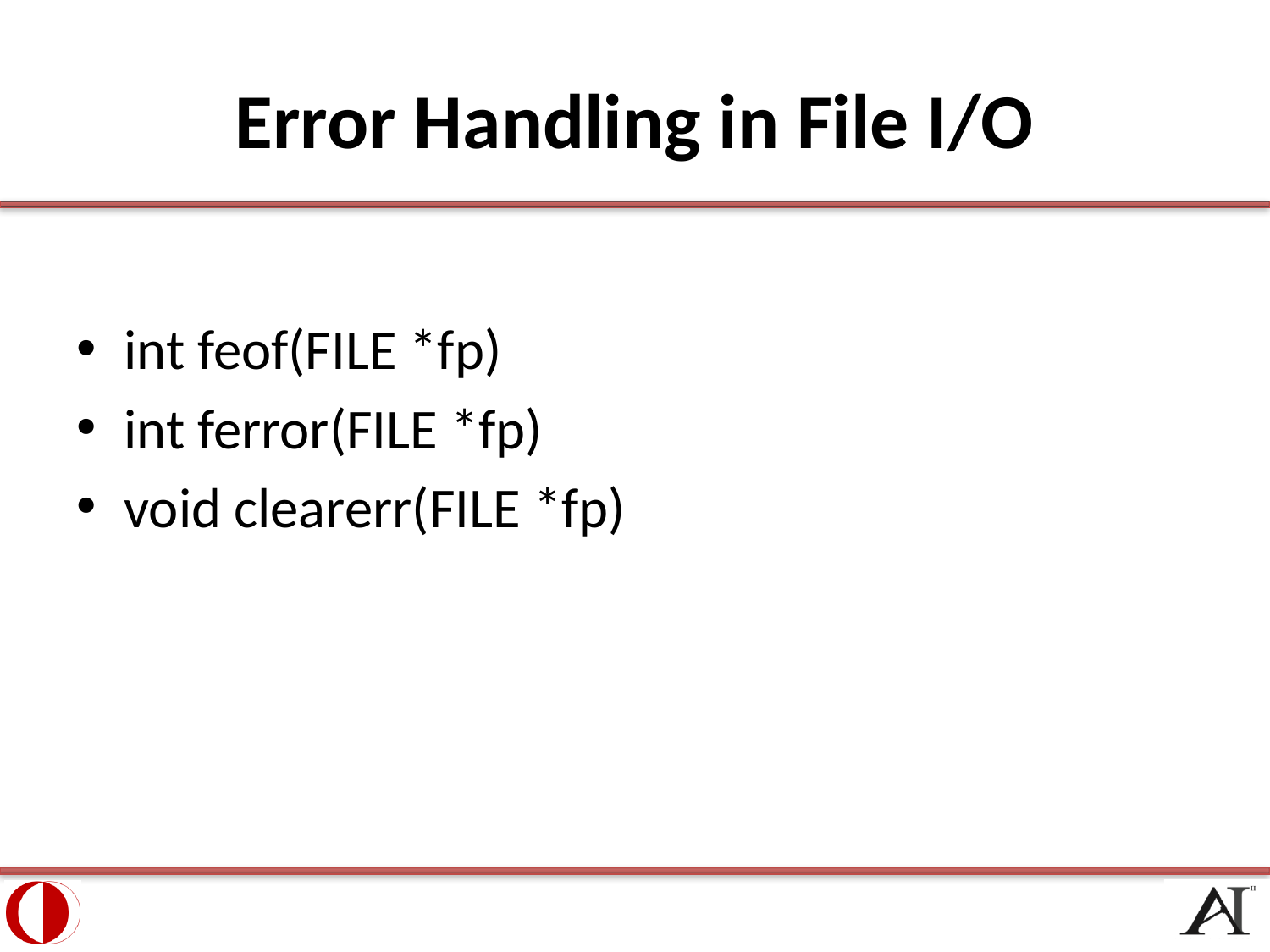

# Error Handling in File I/O
int feof(FILE *fp)
int ferror(FILE *fp)
void clearerr(FILE *fp)
44